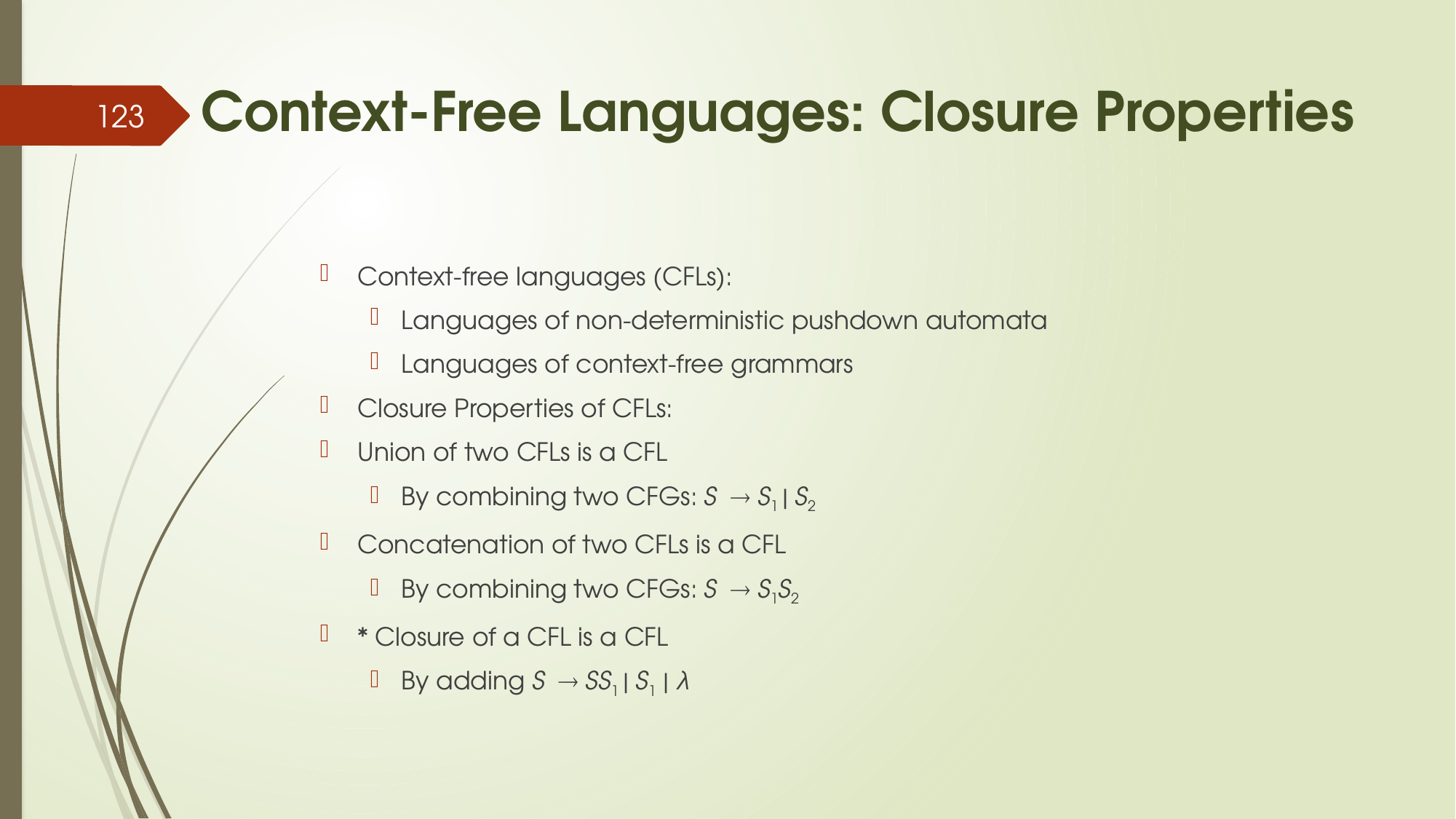

# Context-Free Languages: Closure Properties
123
Context-free languages (CFLs):
Languages of non-deterministic pushdown automata
Languages of context-free grammars
Closure Properties of CFLs:
Union of two CFLs is a CFL
By combining two CFGs: S  → S1 | S2
Concatenation of two CFLs is a CFL
By combining two CFGs: S  → S1S2
* Closure of a CFL is a CFL
By adding S  → SS1 | S1 | λ